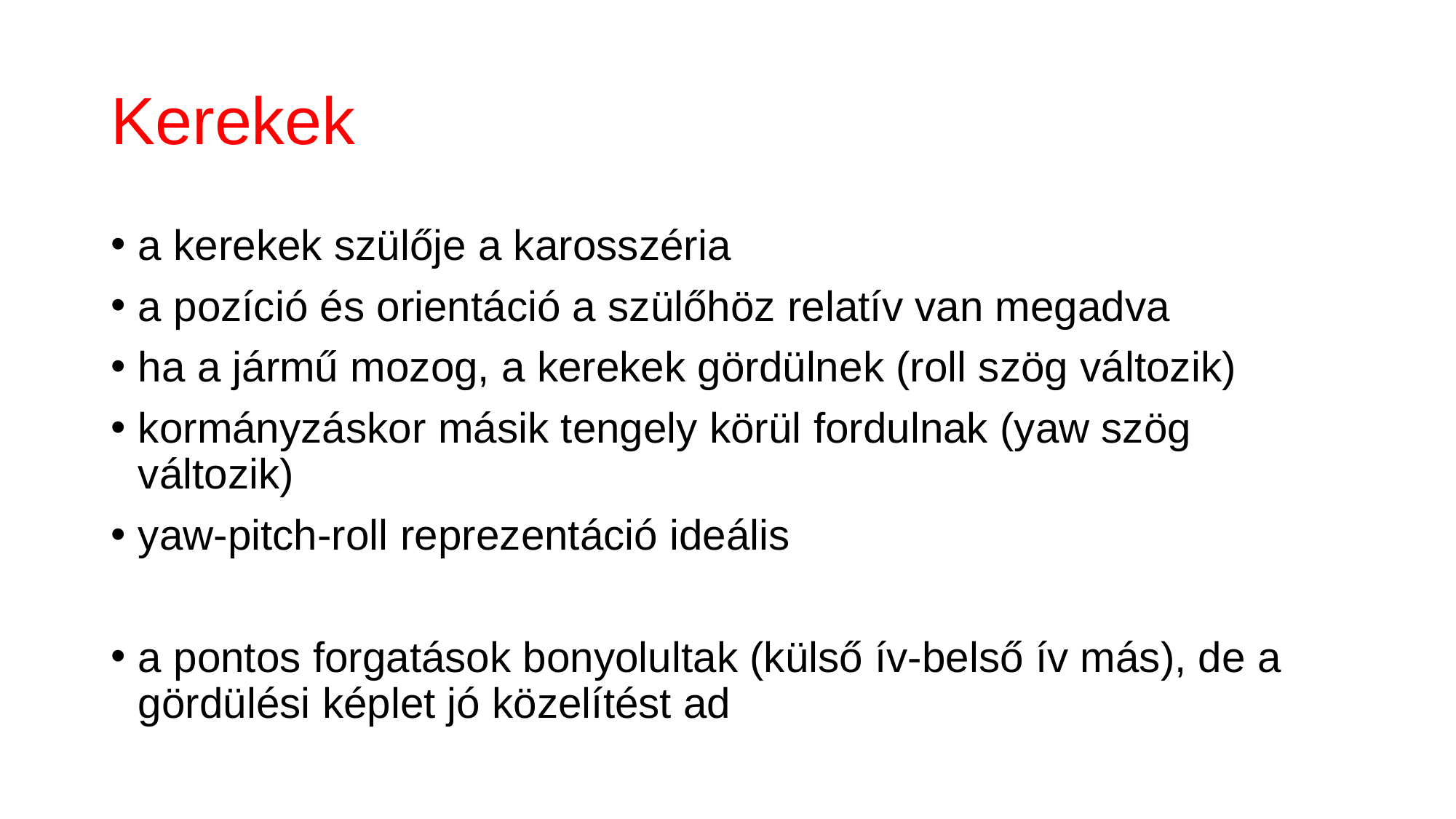

# Kerekek
a kerekek szülője a karosszéria
a pozíció és orientáció a szülőhöz relatív van megadva
ha a jármű mozog, a kerekek gördülnek (roll szög változik)
kormányzáskor másik tengely körül fordulnak (yaw szög változik)
yaw-pitch-roll reprezentáció ideális

a pontos forgatások bonyolultak (külső ív-belső ív más), de a gördülési képlet jó közelítést ad